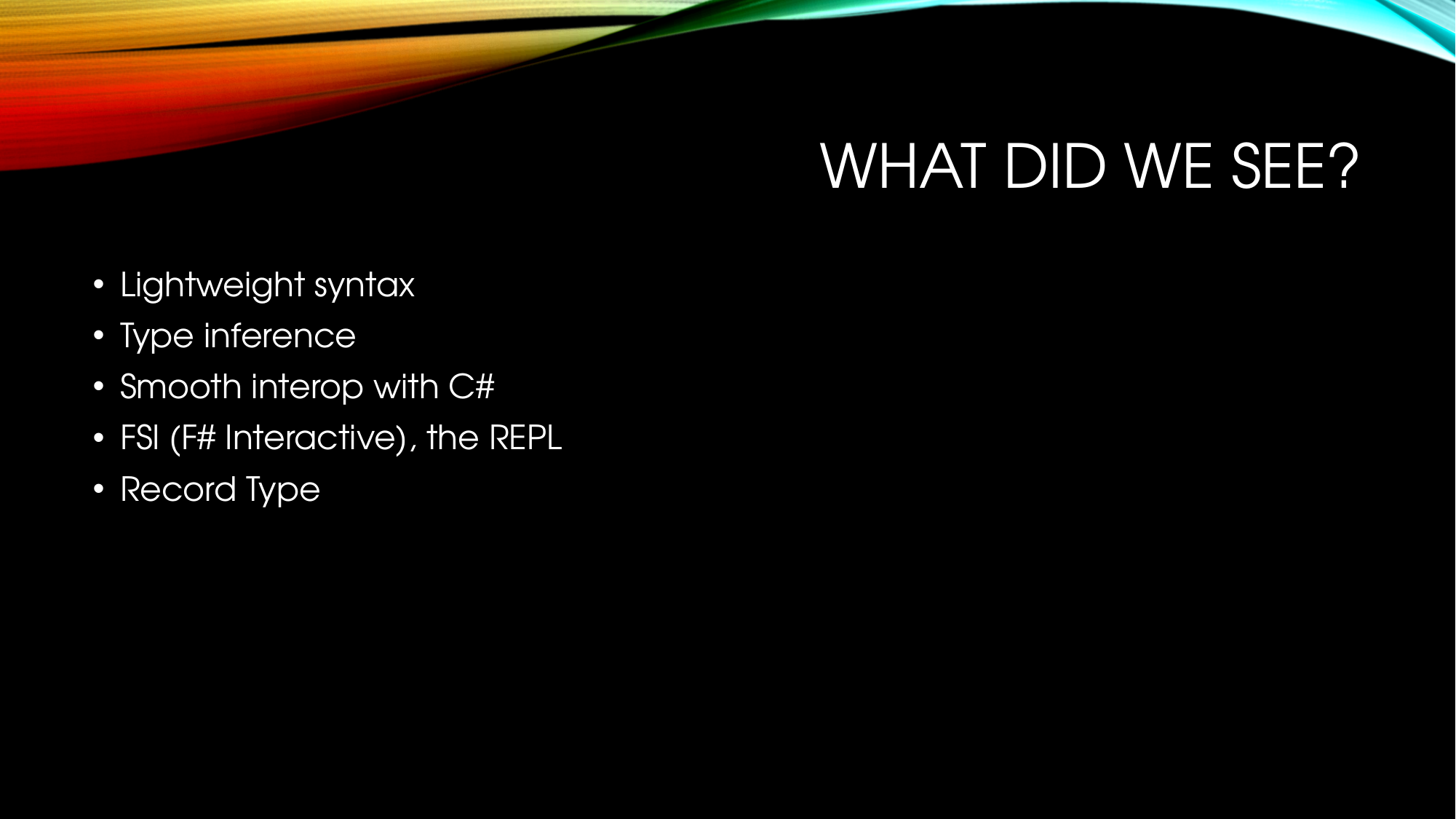

# What did we see?
Lightweight syntax
Type inference
Smooth interop with C#
FSI (F# Interactive), the REPL
Record Type